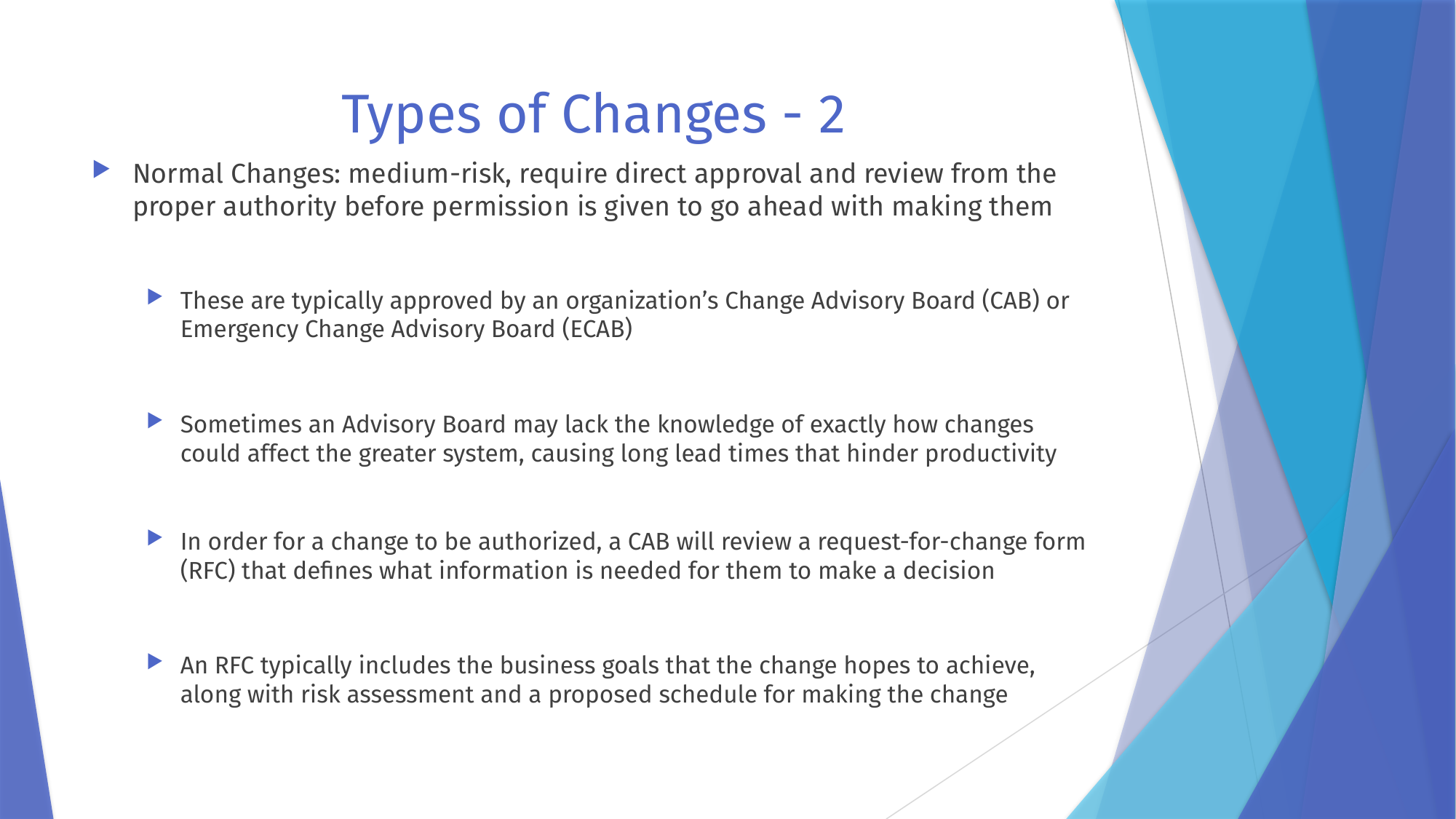

# Types of Changes - 2
Normal Changes: medium-risk, require direct approval and review from the proper authority before permission is given to go ahead with making them

These are typically approved by an organization’s Change Advisory Board (CAB) or Emergency Change Advisory Board (ECAB)

Sometimes an Advisory Board may lack the knowledge of exactly how changes could affect the greater system, causing long lead times that hinder productivity

In order for a change to be authorized, a CAB will review a request-for-change form (RFC) that defines what information is needed for them to make a decision

An RFC typically includes the business goals that the change hopes to achieve, along with risk assessment and a proposed schedule for making the change